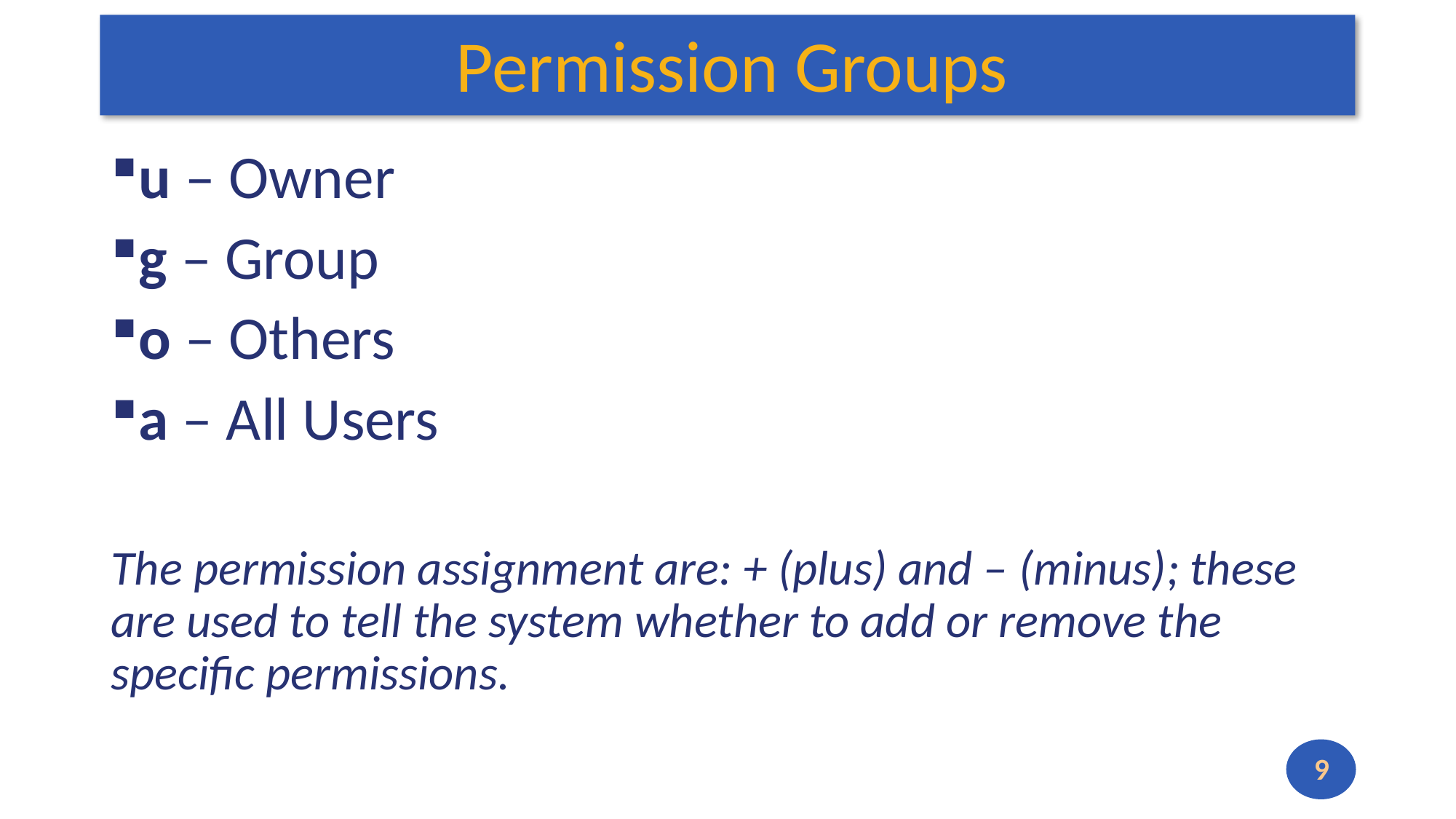

# Permission Groups
u – Owner
g – Group
o – Others
a – All Users

The permission assignment are: + (plus) and – (minus); these are used to tell the system whether to add or remove the specific permissions.
9